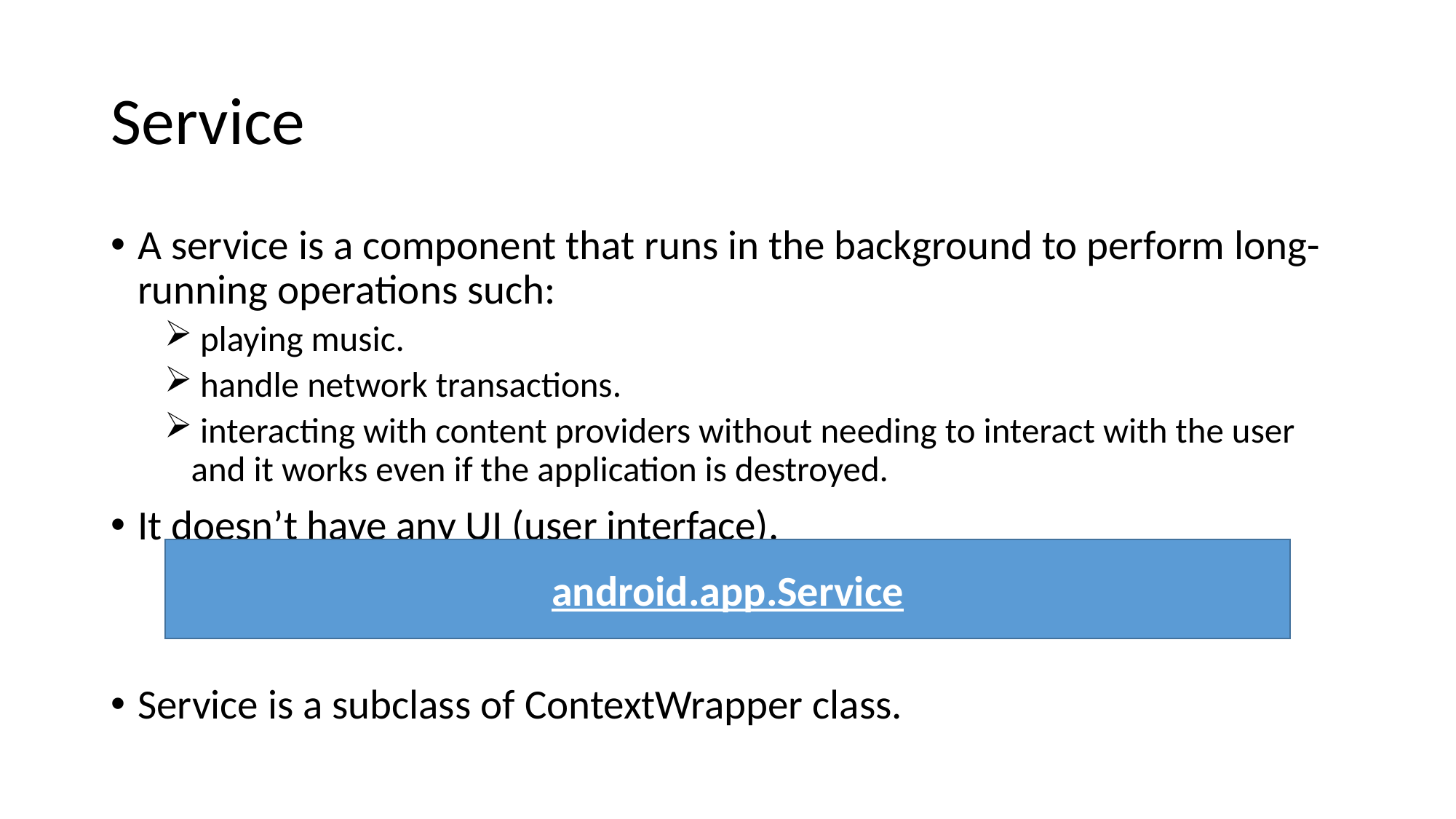

# Service
A service is a component that runs in the background to perform long-running operations such:
 playing music.
 handle network transactions.
 interacting with content providers without needing to interact with the user and it works even if the application is destroyed.
It doesn’t have any UI (user interface).

Service is a subclass of ContextWrapper class.
android.app.Service